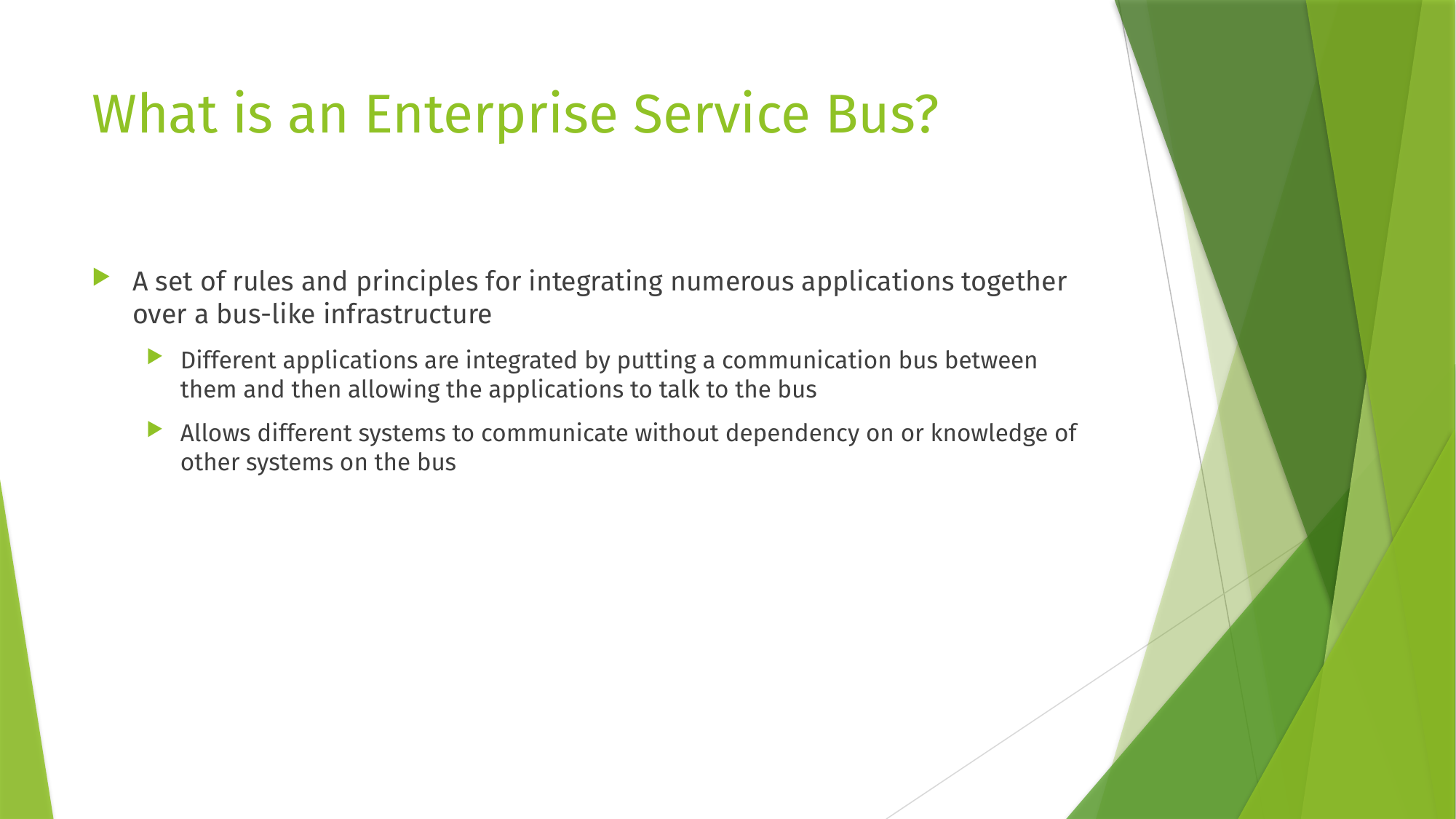

# What is an Enterprise Service Bus?
A set of rules and principles for integrating numerous applications together over a bus-like infrastructure
Different applications are integrated by putting a communication bus between them and then allowing the applications to talk to the bus
Allows different systems to communicate without dependency on or knowledge of other systems on the bus